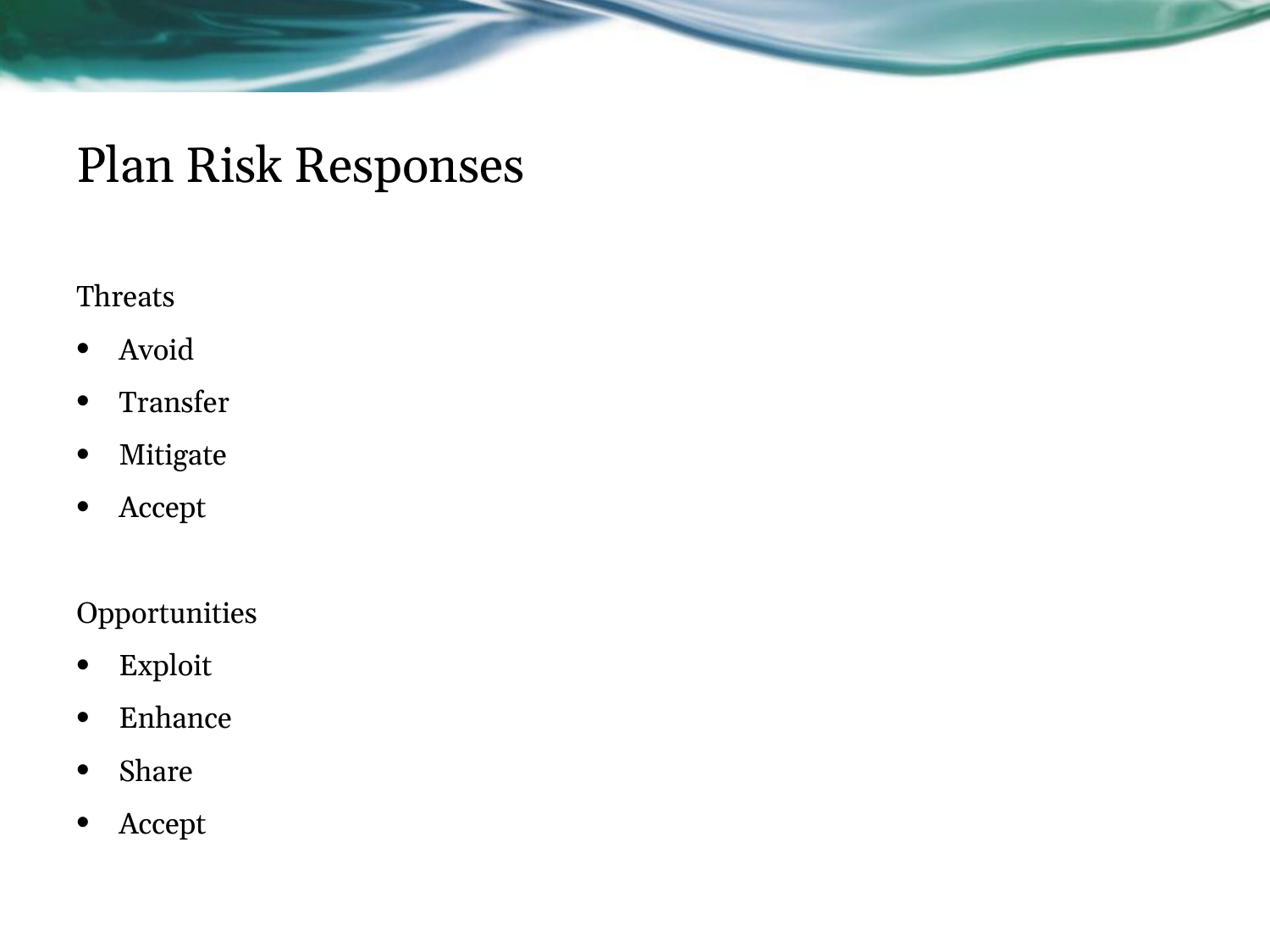

# Plan Risk Responses
Threats
Avoid
Transfer
Mitigate
Accept

Opportunities
Exploit
Enhance
Share
Accept